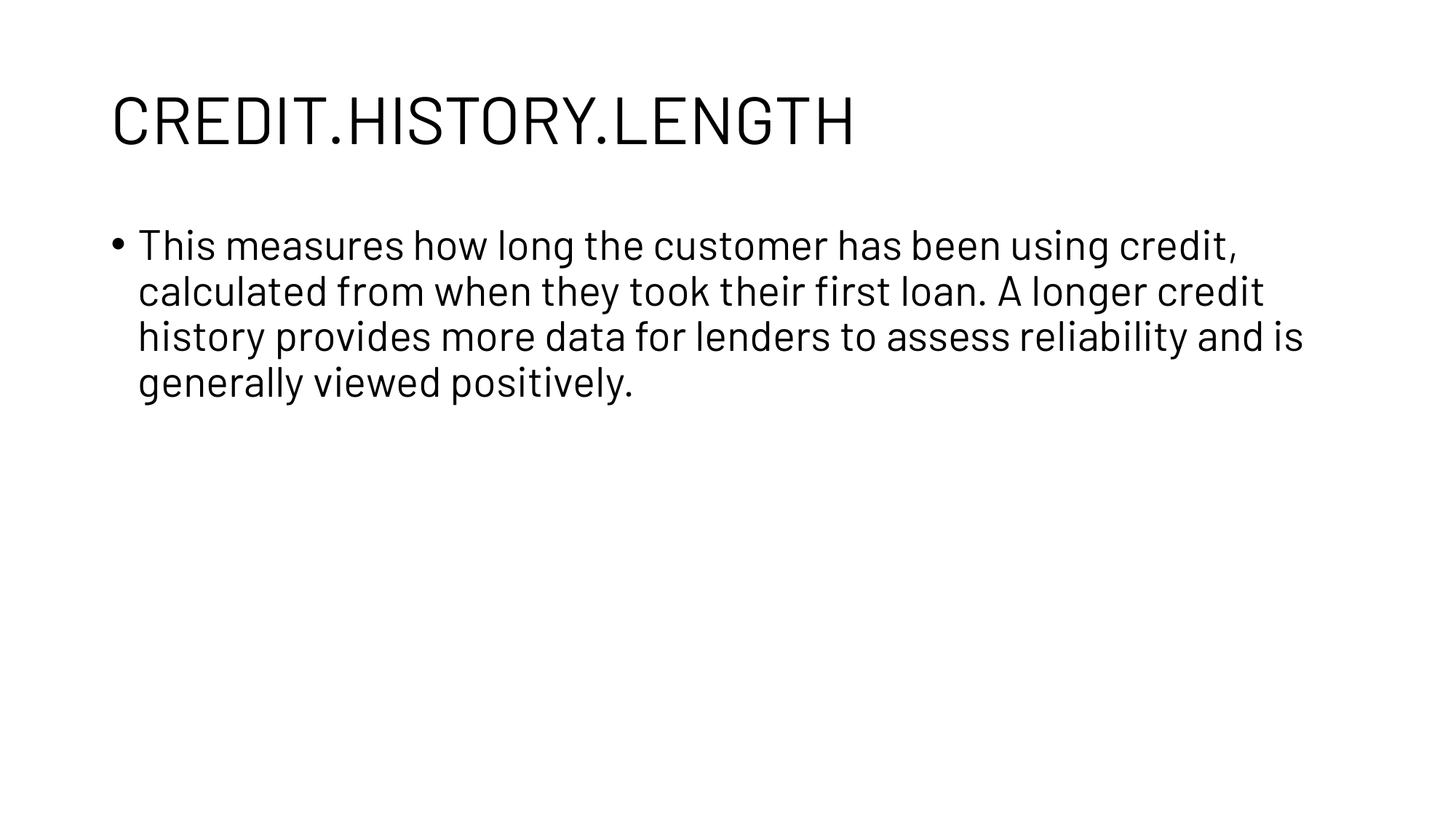

# CREDIT.HISTORY.LENGTH
This measures how long the customer has been using credit, calculated from when they took their first loan. A longer credit history provides more data for lenders to assess reliability and is generally viewed positively.